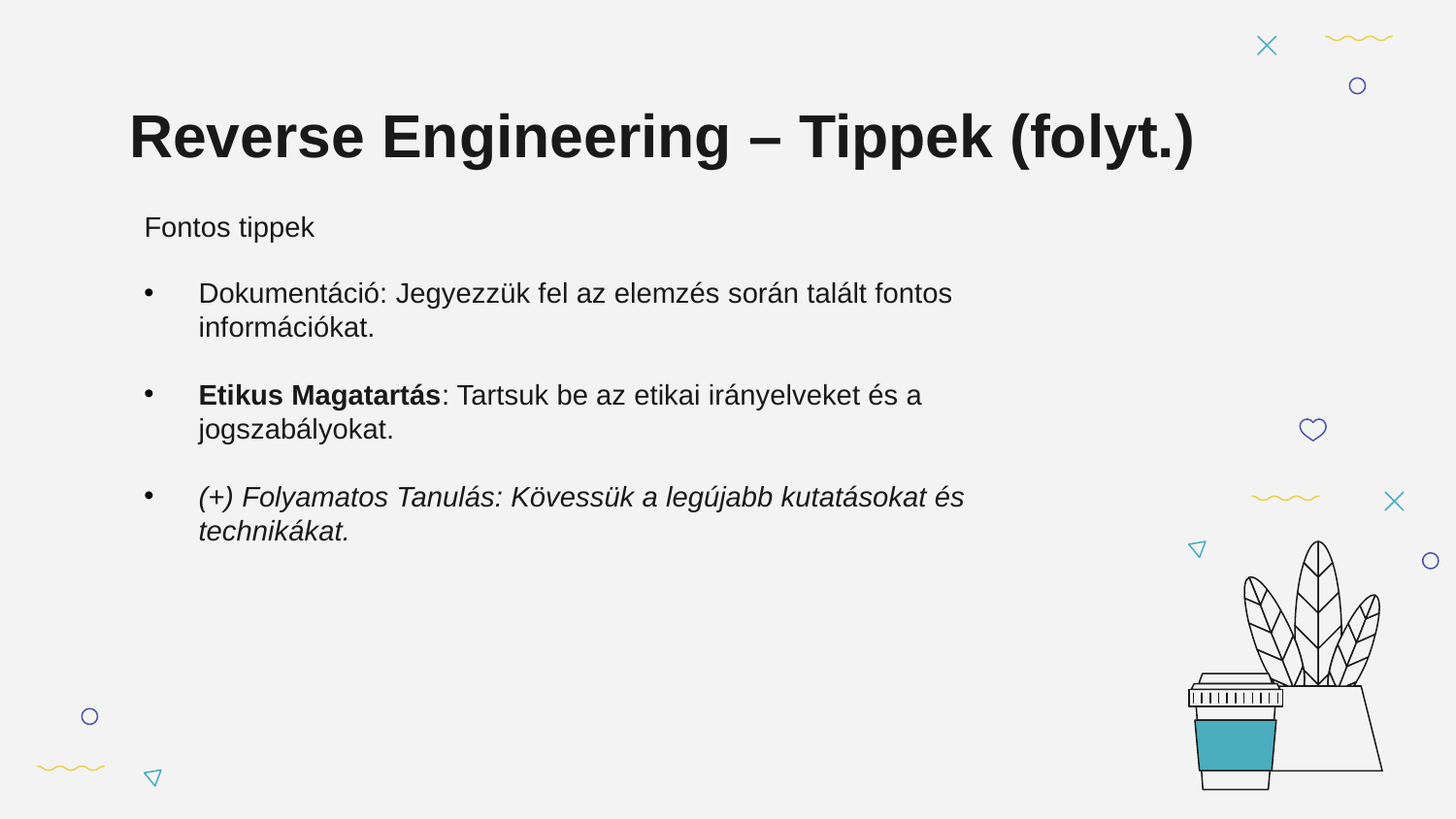

# Reverse Engineering – Tippek (folyt.)
Fontos tippek
Dokumentáció: Jegyezzük fel az elemzés során talált fontos információkat.

Etikus Magatartás: Tartsuk be az etikai irányelveket és a jogszabályokat.

(+) Folyamatos Tanulás: Kövessük a legújabb kutatásokat és technikákat.